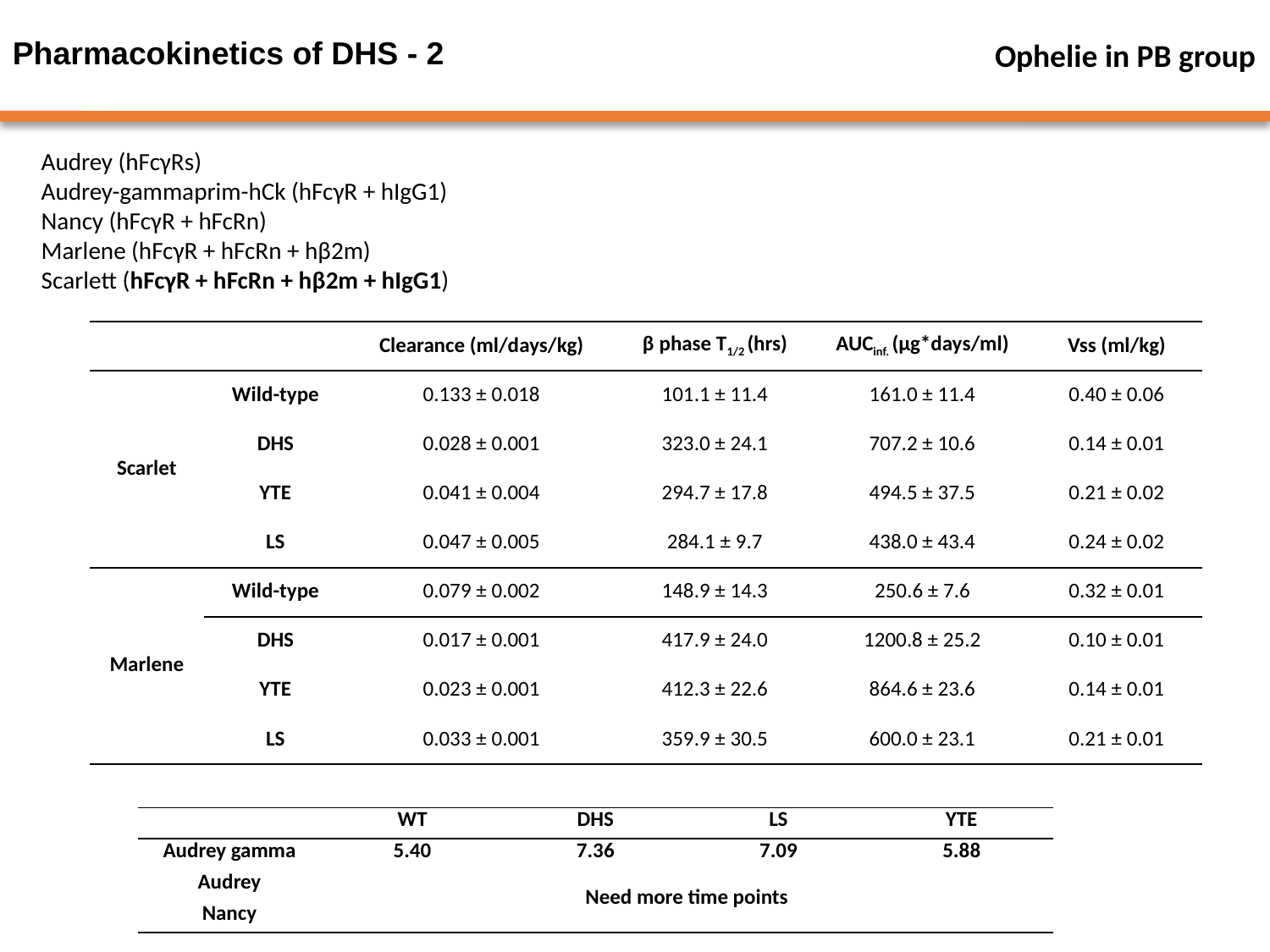

Pharmacokinetics of DHS - 2
Ophelie in PB group
Audrey (hFcγRs)
Audrey-gammaprim-hCk (hFcγR + hIgG1)
Nancy (hFcγR + hFcRn)
Marlene (hFcγR + hFcRn + hβ2m)
Scarlett (hFcγR + hFcRn + hβ2m + hIgG1)
|  |  | Clearance (ml/days/kg) | β phase T1/2 (hrs) | AUCinf. (μg\*days/ml) | Vss (ml/kg) |
| --- | --- | --- | --- | --- | --- |
| Scarlet | Wild-type | 0.133 ± 0.018 | 101.1 ± 11.4 | 161.0 ± 11.4 | 0.40 ± 0.06 |
|  | DHS | 0.028 ± 0.001 | 323.0 ± 24.1 | 707.2 ± 10.6 | 0.14 ± 0.01 |
|  | YTE | 0.041 ± 0.004 | 294.7 ± 17.8 | 494.5 ± 37.5 | 0.21 ± 0.02 |
|  | LS | 0.047 ± 0.005 | 284.1 ± 9.7 | 438.0 ± 43.4 | 0.24 ± 0.02 |
| Marlene | Wild-type | 0.079 ± 0.002 | 148.9 ± 14.3 | 250.6 ± 7.6 | 0.32 ± 0.01 |
|  | DHS | 0.017 ± 0.001 | 417.9 ± 24.0 | 1200.8 ± 25.2 | 0.10 ± 0.01 |
|  | YTE | 0.023 ± 0.001 | 412.3 ± 22.6 | 864.6 ± 23.6 | 0.14 ± 0.01 |
|  | LS | 0.033 ± 0.001 | 359.9 ± 30.5 | 600.0 ± 23.1 | 0.21 ± 0.01 |
|  | WT | DHS | LS | YTE |
| --- | --- | --- | --- | --- |
| Audrey gamma | 5.40 | 7.36 | 7.09 | 5.88 |
| Audrey | Need more time points |  |  |  |
| Nancy |  |  |  |  |